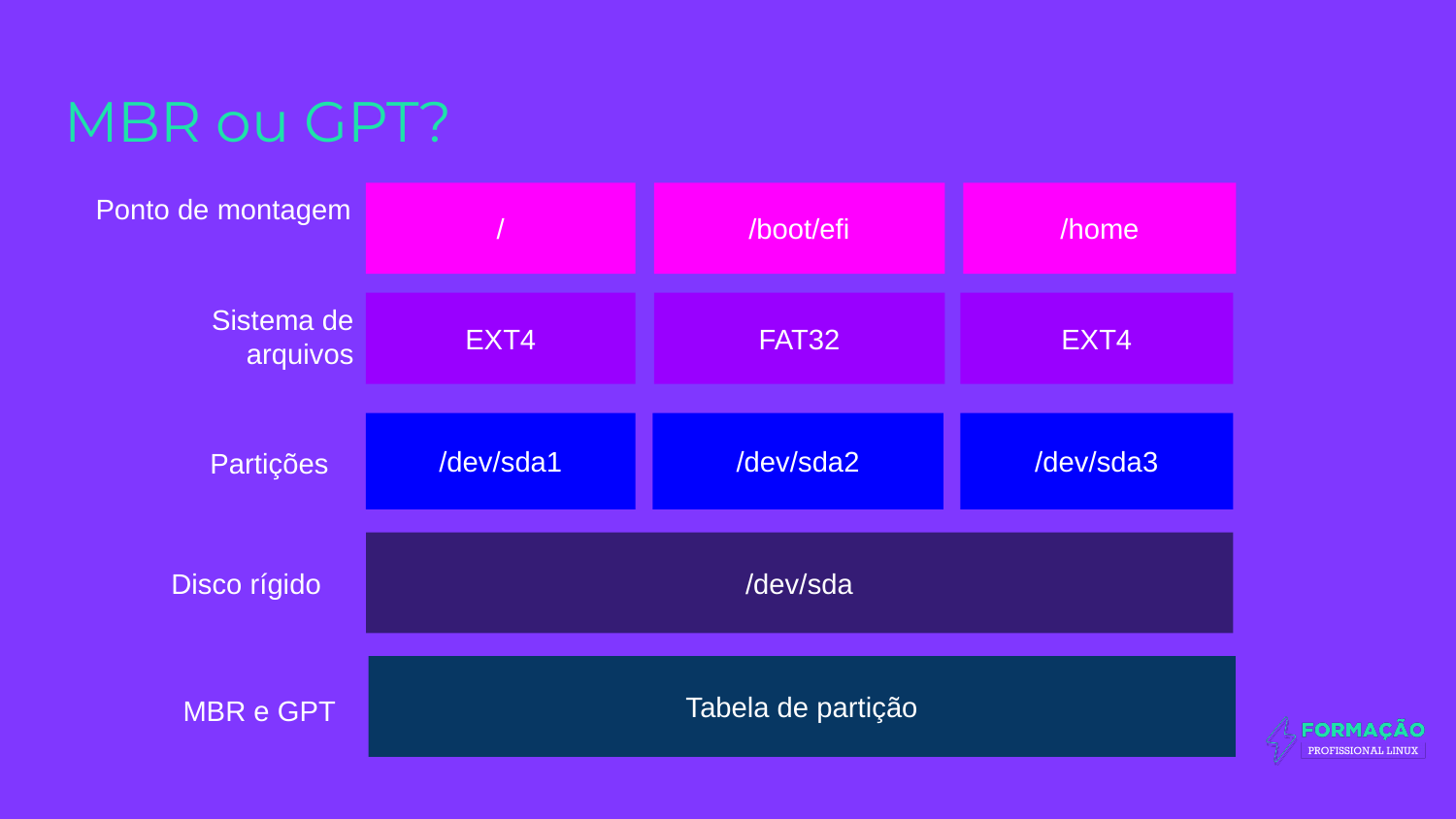

# MBR ou GPT?
Ponto de montagem
/
/boot/efi
/home
Sistema de arquivos
EXT4
FAT32
EXT4
/dev/sda1
/dev/sda2
/dev/sda3
Partições
/dev/sda
Disco rígido
Tabela de partição
MBR e GPT